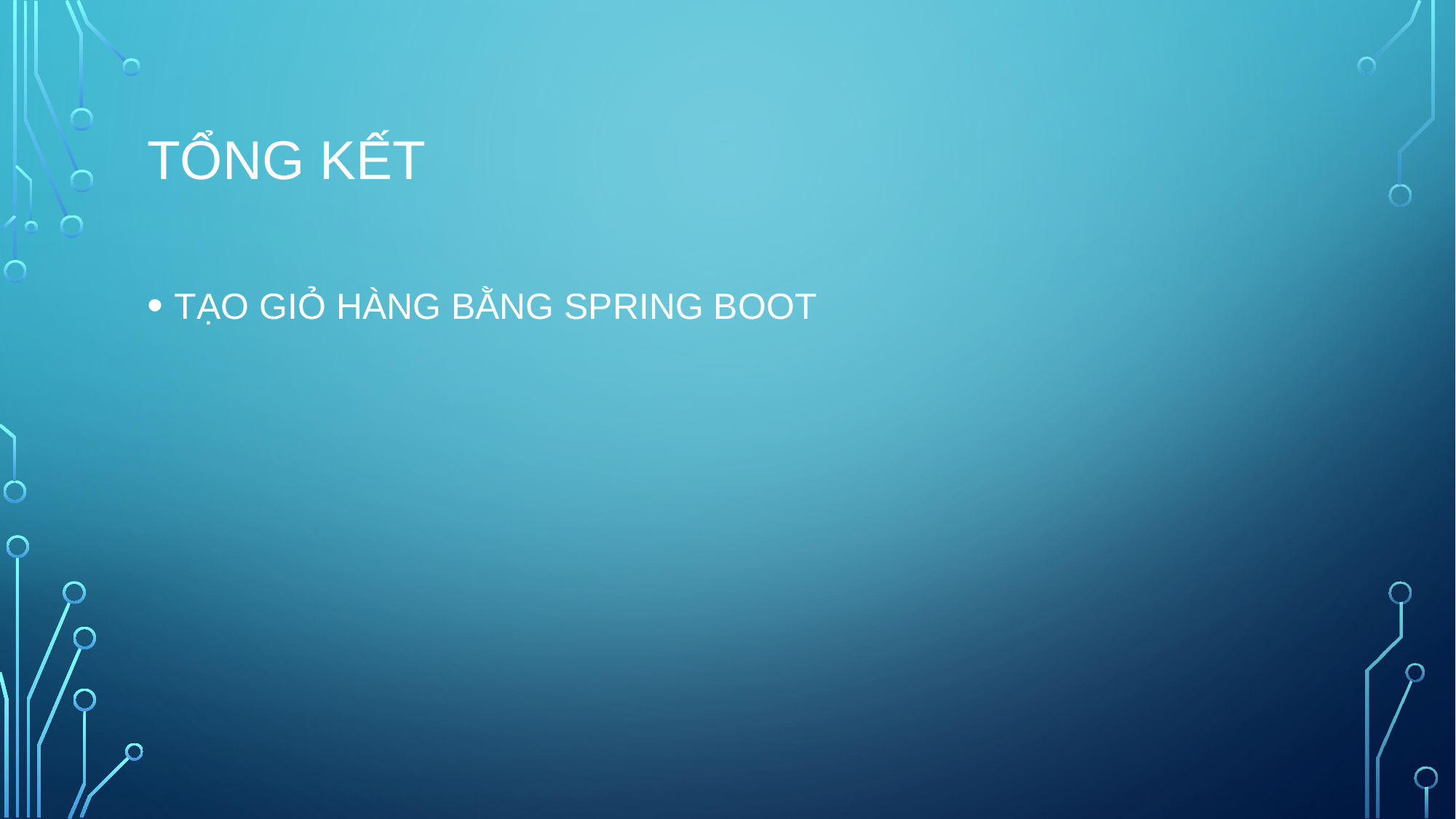

# Tổng kết
TẠO GIỎ HÀNG BẰNG SPRING BOOT